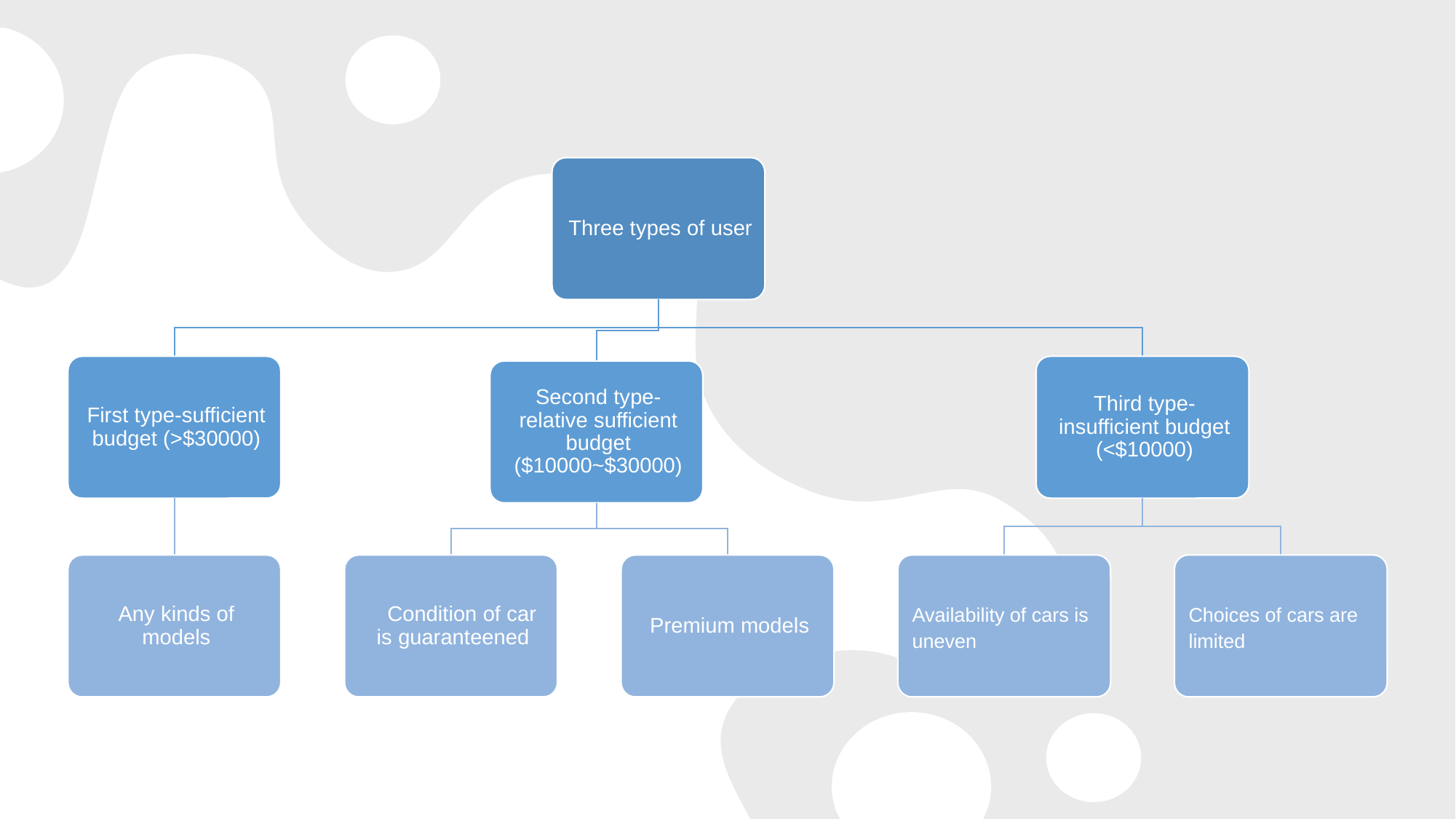

Three types of user
First type-sufficient budget (>$30000)
Any kinds of models
Second type-relative sufficient budget ($10000~$30000)
   Condition of car is guaranteened
Premium models
Third type-insufficient budget (<$10000)
Availability of cars is uneven
Choices of cars are limited